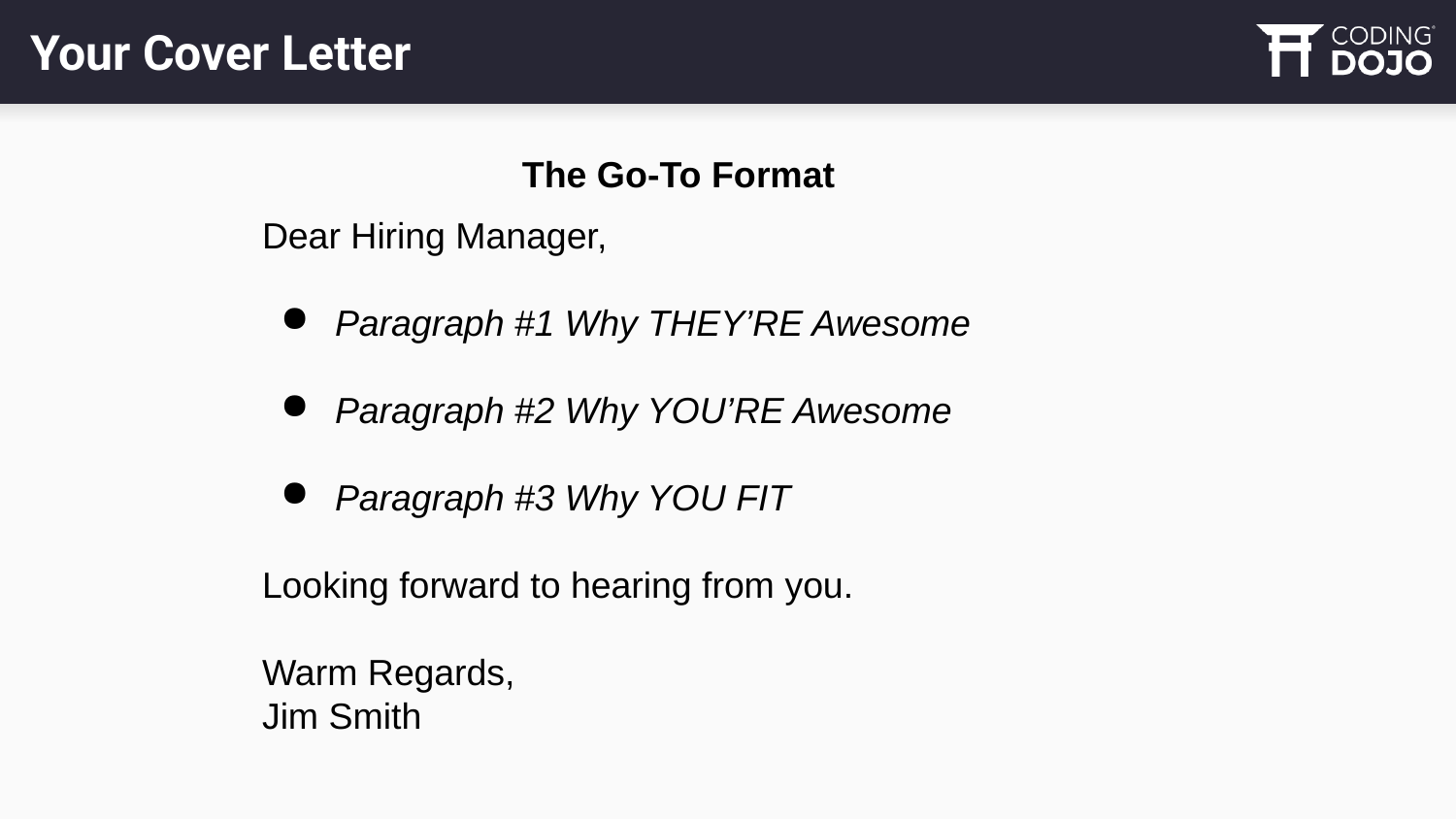

# Your Cover Letter
The Go-To Format
Dear Hiring Manager,

Paragraph #1 Why THEY’RE Awesome

Paragraph #2 Why YOU’RE Awesome

Paragraph #3 Why YOU FIT

Looking forward to hearing from you.

Warm Regards,
Jim Smith